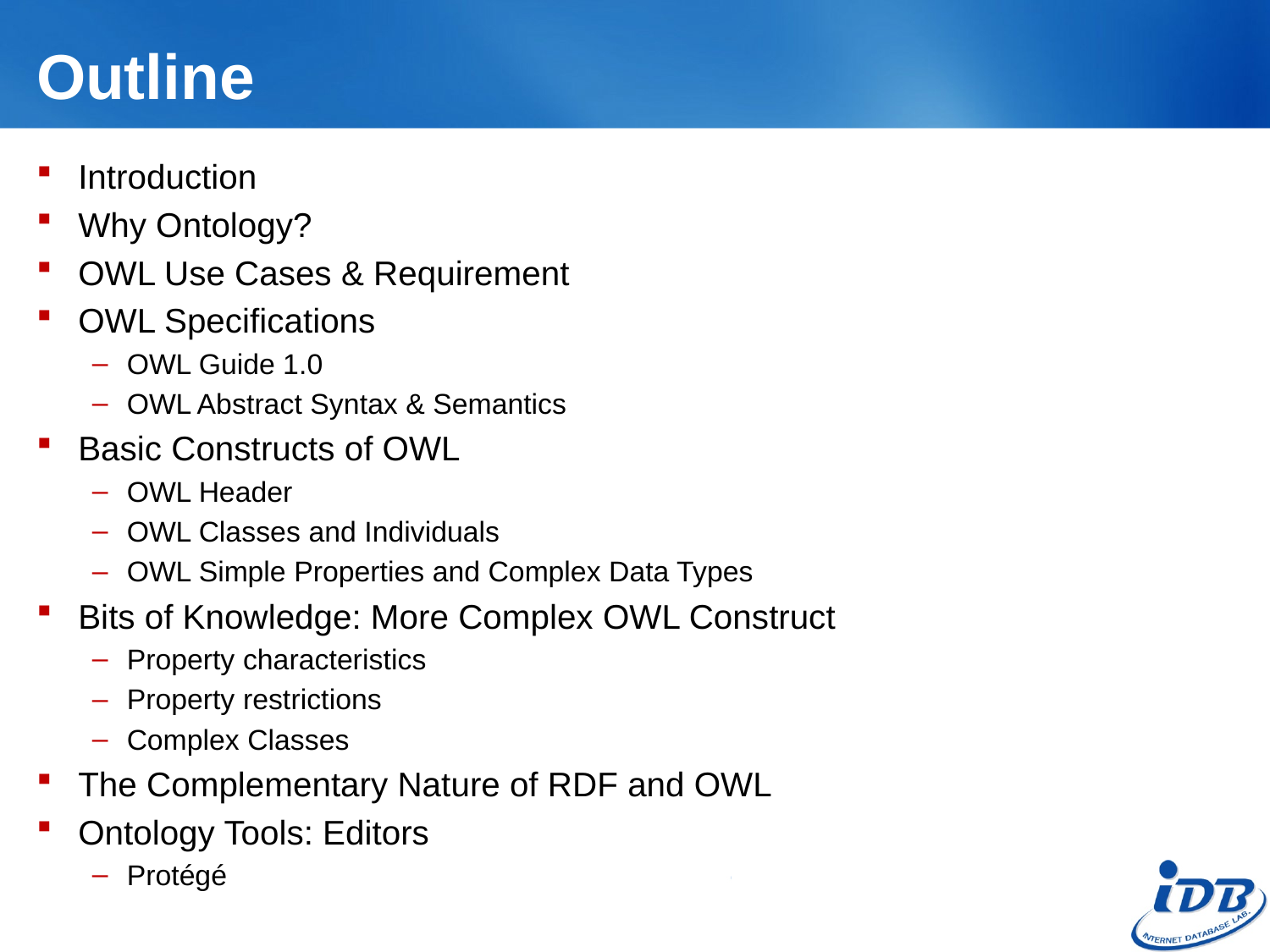

# Outline
Introduction
Why Ontology?
OWL Use Cases & Requirement
OWL Specifications
OWL Guide 1.0
OWL Abstract Syntax & Semantics
Basic Constructs of OWL
OWL Header
OWL Classes and Individuals
OWL Simple Properties and Complex Data Types
Bits of Knowledge: More Complex OWL Construct
Property characteristics
Property restrictions
Complex Classes
The Complementary Nature of RDF and OWL
Ontology Tools: Editors
Protégé